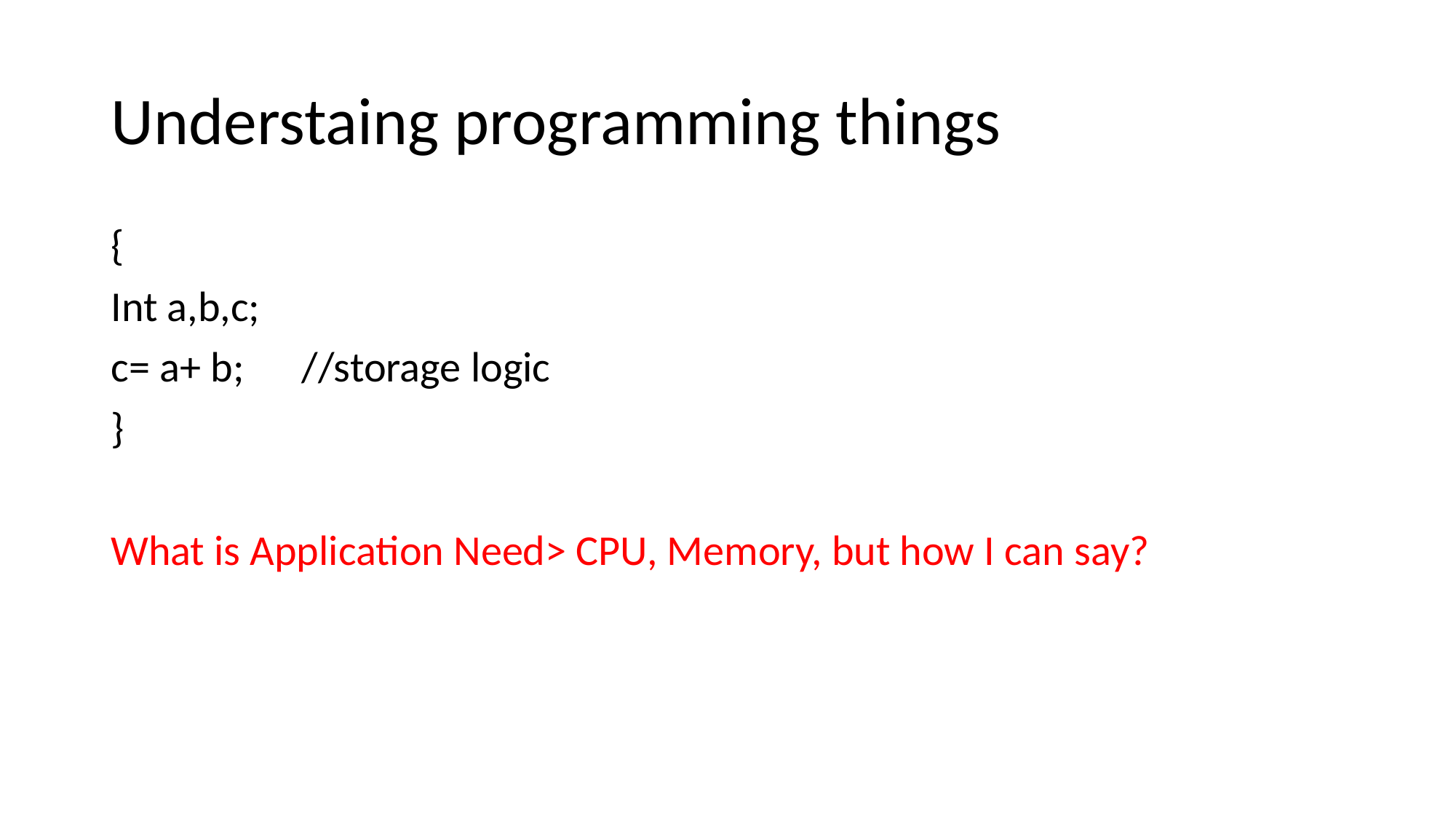

# Understaing programming things
{
Int a,b,c;
c= a+ b;      //storage logic
}

What is Application Need> CPU, Memory, but how I can say?